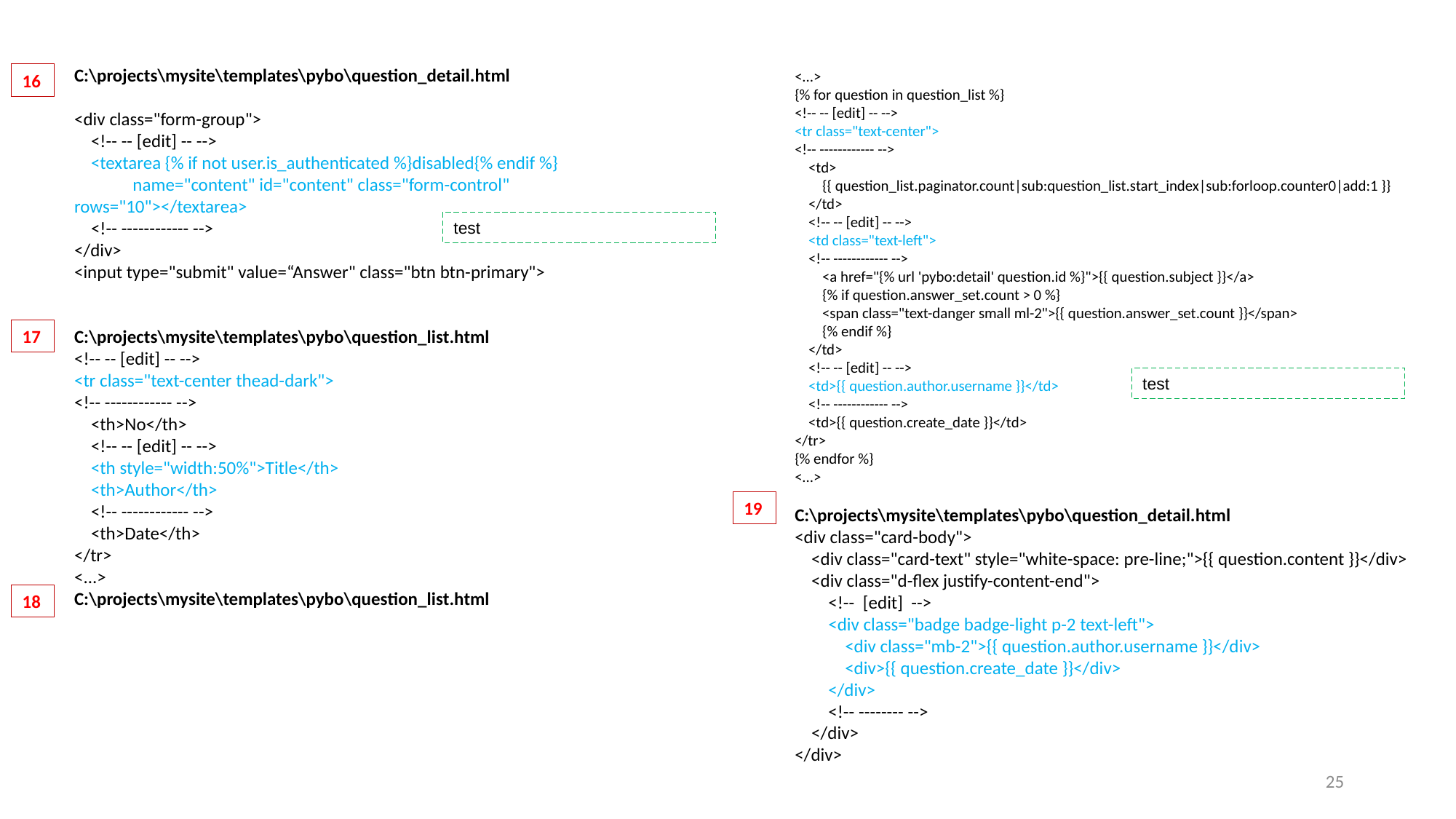

C:\projects\mysite\templates\pybo\question_detail.html

<div class="form-group">
    <!-- -- [edit] -- -->
    <textarea {% if not user.is_authenticated %}disabled{% endif %}
              name="content" id="content" class="form-control" rows="10"></textarea>
    <!-- ------------ -->
</div>
<input type="submit" value=“Answer" class="btn btn-primary">

C:\projects\mysite\templates\pybo\question_list.html
<!-- -- [edit] -- -->
<tr class="text-center thead-dark">
<!-- ------------ -->
    <th>No</th>
    <!-- -- [edit] -- -->
    <th style="width:50%">Title</th>
    <th>Author</th>
    <!-- ------------ -->
    <th>Date</th>
</tr>
<...>
C:\projects\mysite\templates\pybo\question_list.html
<...>
{% for question in question_list %}
<!-- -- [edit] -- -->
<tr class="text-center">
<!-- ------------ -->
    <td>
        {{ question_list.paginator.count|sub:question_list.start_index|sub:forloop.counter0|add:1 }}
    </td>
    <!-- -- [edit] -- -->
    <td class="text-left">
    <!-- ------------ -->
        <a href="{% url 'pybo:detail' question.id %}">{{ question.subject }}</a>
        {% if question.answer_set.count > 0 %}
        <span class="text-danger small ml-2">{{ question.answer_set.count }}</span>
        {% endif %}
    </td>
    <!-- -- [edit] -- -->
    <td>{{ question.author.username }}</td>
    <!-- ------------ -->
    <td>{{ question.create_date }}</td>
</tr>
{% endfor %}
<...>

C:\projects\mysite\templates\pybo\question_detail.html
<div class="card-body">
    <div class="card-text" style="white-space: pre-line;">{{ question.content }}</div>
    <div class="d-flex justify-content-end">
        <!--  [edit]  -->
        <div class="badge badge-light p-2 text-left">
            <div class="mb-2">{{ question.author.username }}</div>
            <div>{{ question.create_date }}</div>
        </div>
        <!-- -------- -->
    </div>
</div>

16

test
17
test
19
18
25